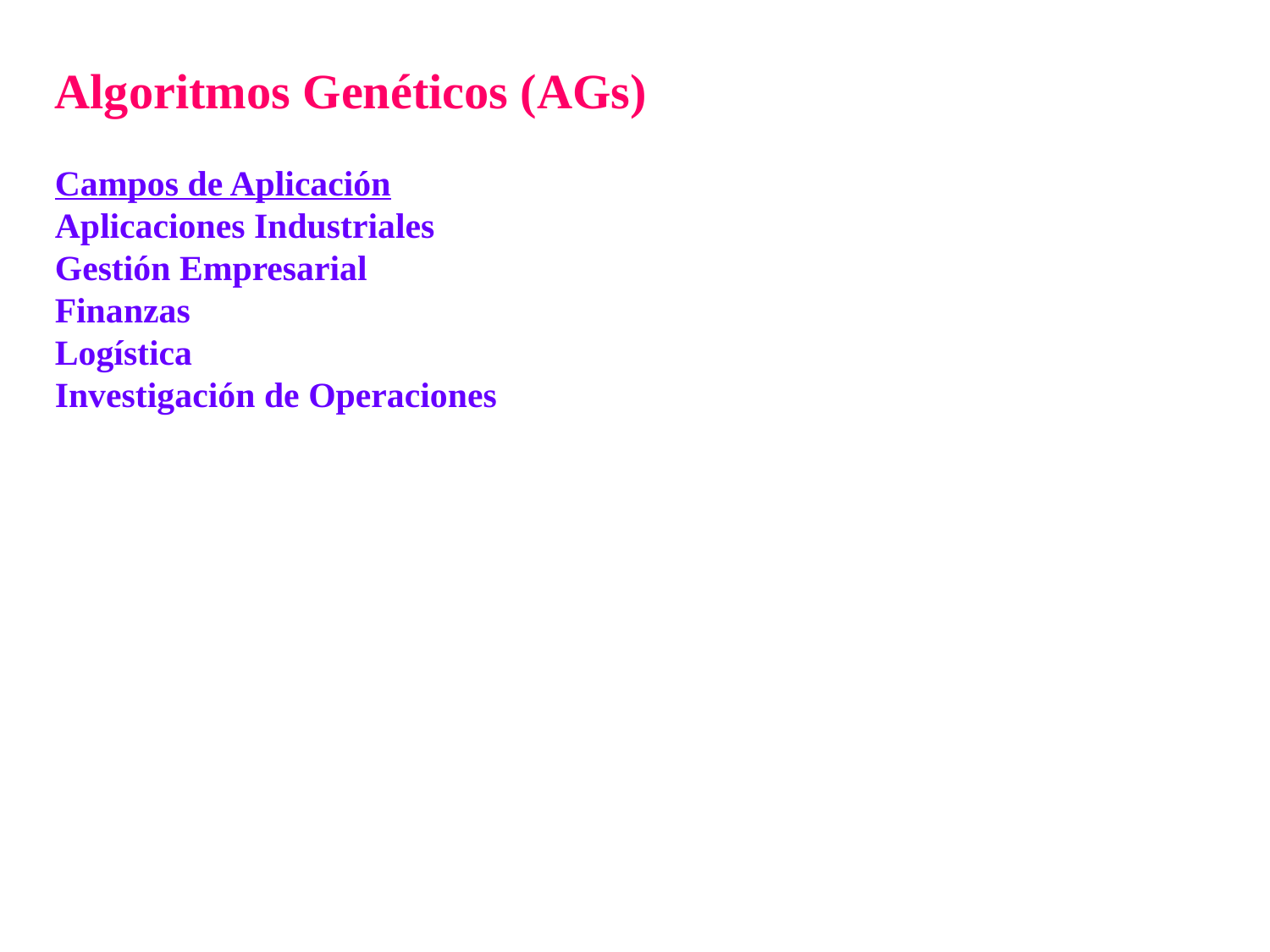

Algoritmos Genéticos (AGs)

Campos de Aplicación
Aplicaciones Industriales
Gestión Empresarial
Finanzas
Logística
Investigación de Operaciones